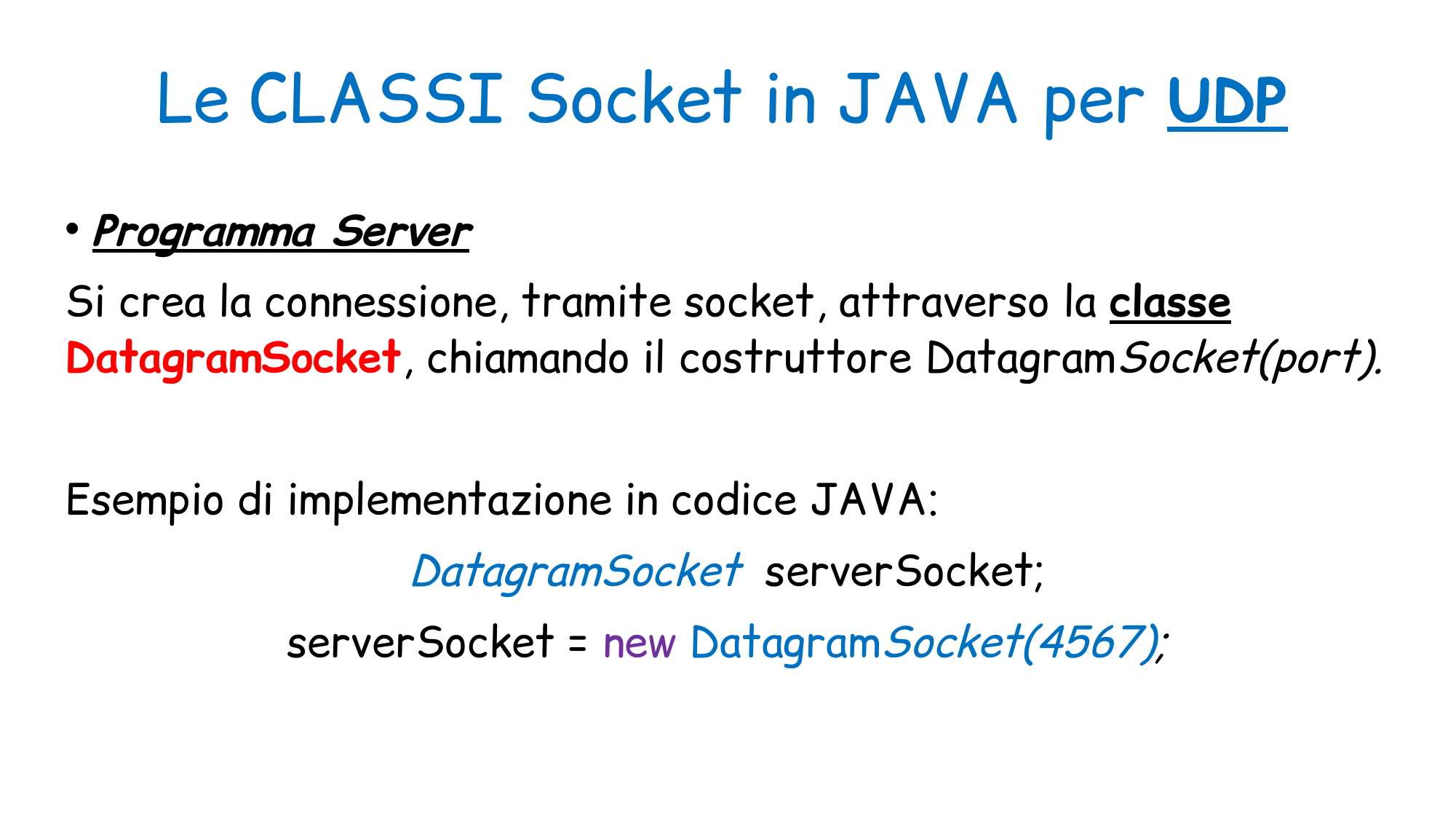

# Le CLASSI Socket in JAVA per UDP
Programma Server
Si crea la connessione, tramite socket, attraverso la classe DatagramSocket, chiamando il costruttore DatagramSocket(port).

Esempio di implementazione in codice JAVA:
DatagramSocket  serverSocket;
serverSocket = new DatagramSocket(4567);